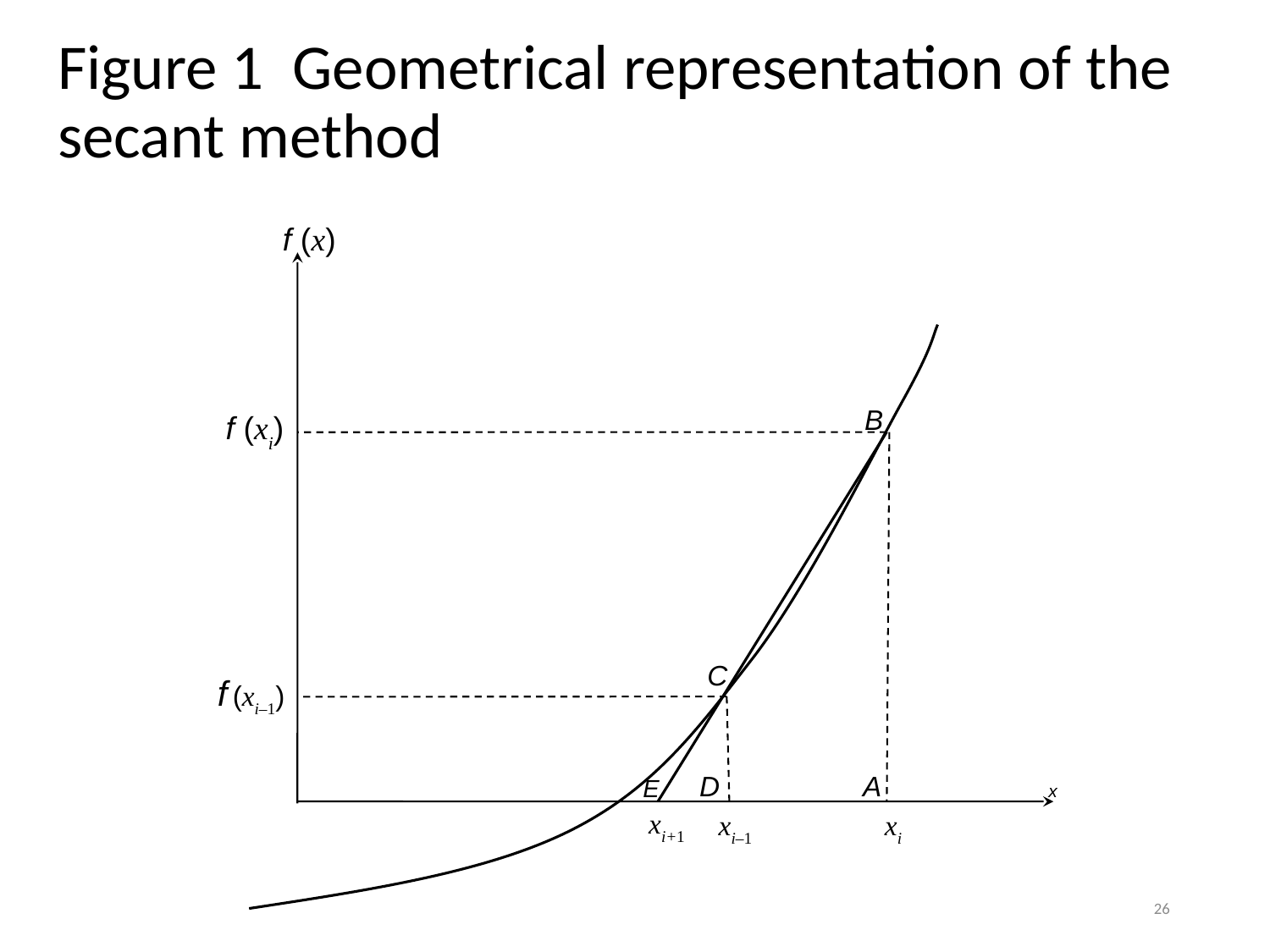

# Figure 1  Geometrical representation of the secant method

f (x)

B
f (xi)

  C

f (xi–1)

D

A

E

    x
    xi+1
    xi–1
    xi

26